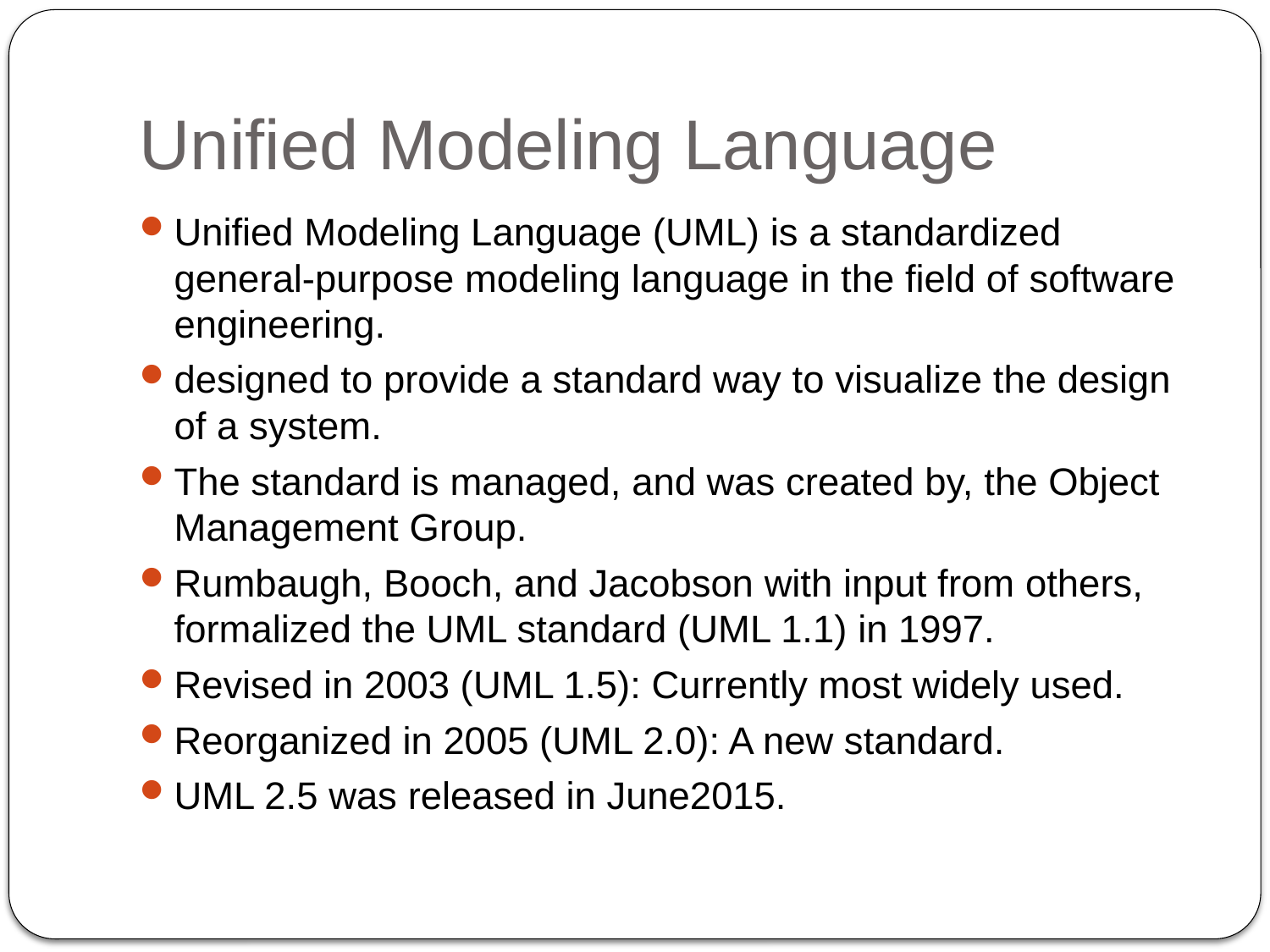

# Unified Modeling Language
Unified Modeling Language (UML) is a standardized general-purpose modeling language in the field of software engineering.
designed to provide a standard way to visualize the design of a system.
The standard is managed, and was created by, the Object Management Group.
Rumbaugh, Booch, and Jacobson with input from others, formalized the UML standard (UML 1.1) in 1997.
Revised in 2003 (UML 1.5): Currently most widely used.
Reorganized in 2005 (UML 2.0): A new standard.
UML 2.5 was released in June2015.